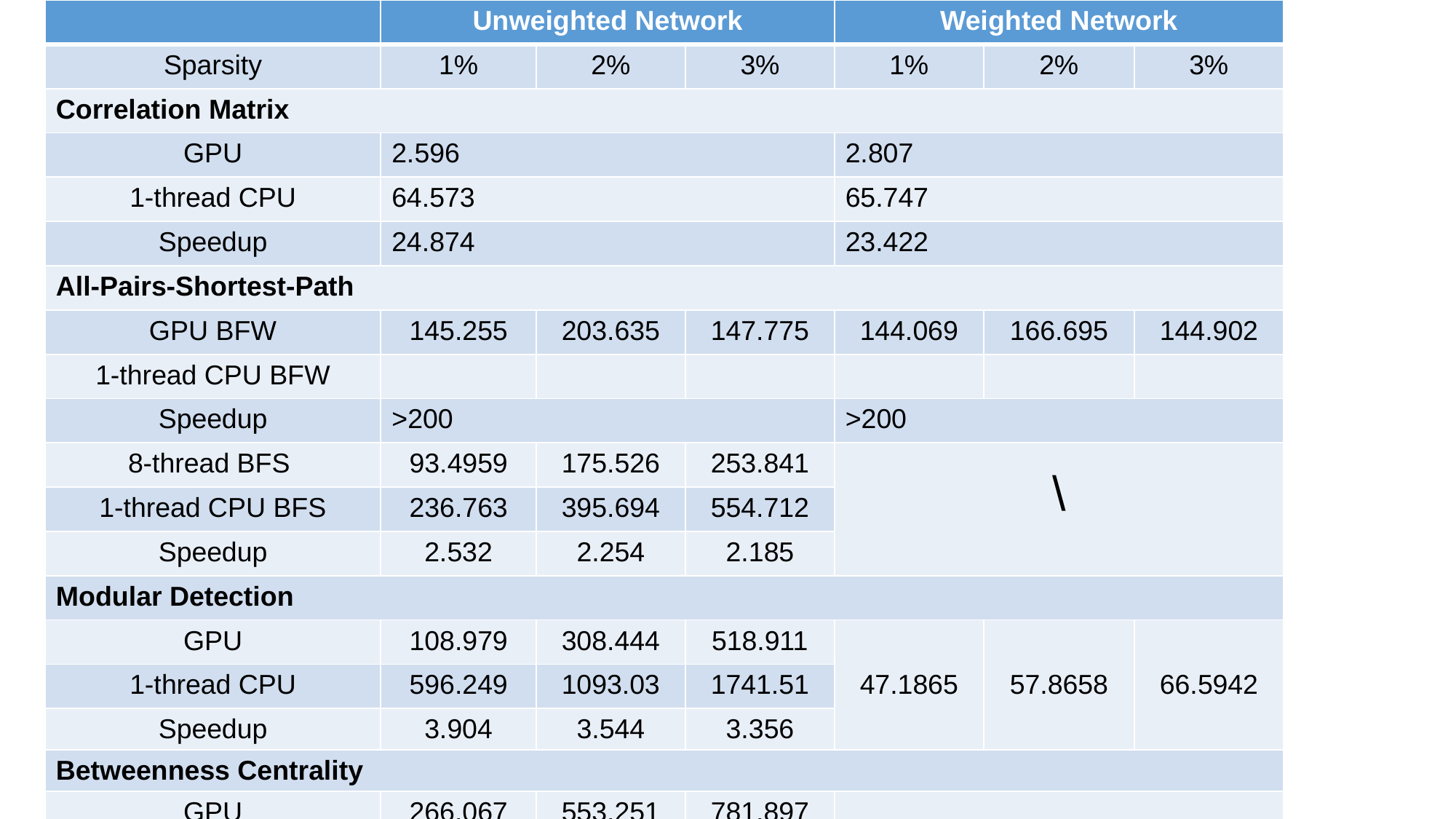

|  | Unweighted Network |  |  | Weighted Network |  |  |
| --- | --- | --- | --- | --- | --- | --- |
| Sparsity | 1% | 2% | 3% | 1% | 2% | 3% |
| Correlation Matrix |  |  |  |  |  |  |
| GPU | 2.596 |  |  | 2.807 |  |  |
| 1-thread CPU | 64.573 |  |  | 65.747 |  |  |
| Speedup | 24.874 |  |  | 23.422 |  |  |
| All-Pairs-Shortest-Path |  |  |  |  |  |  |
| GPU BFW | 145.255 | 203.635 | 147.775 | 144.069 | 166.695 | 144.902 |
| 1-thread CPU BFW |  |  |  |  |  |  |
| Speedup | >200 |  |  | >200 |  |  |
| 8-thread BFS | 93.4959 | 175.526 | 253.841 | \ |  |  |
| 1-thread CPU BFS | 236.763 | 395.694 | 554.712 |  |  |  |
| Speedup | 2.532 | 2.254 | 2.185 |  |  |  |
| Modular Detection |  |  |  |  |  |  |
| GPU | 108.979 | 308.444 | 518.911 | 47.1865 | 57.8658 | 66.5942 |
| 1-thread CPU | 596.249 | 1093.03 | 1741.51 |  |  |  |
| Speedup | 3.904 | 3.544 | 3.356 |  |  |  |
| Betweenness Centrality |  |  |  |  |  |  |
| GPU | 266.067 | 553.251 | 781.897 | \ |  |  |
| 1-thread CPU |  | 1548.132 |  |  |  |  |
| Speedup |  | 2.798 |  |  |  |  |